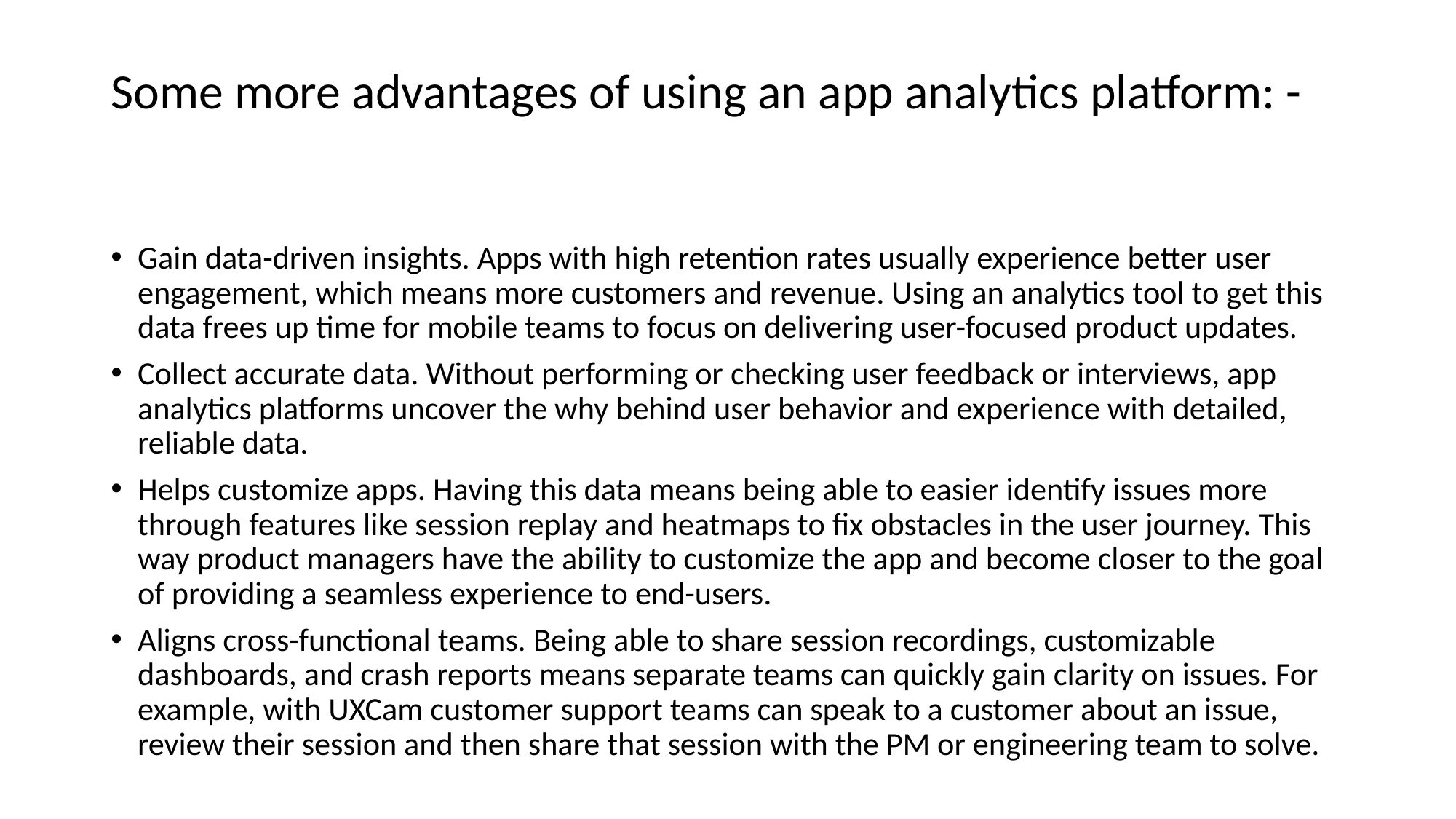

# Some more advantages of using an app analytics platform: -

Gain data-driven insights. Apps with high retention rates usually experience better user engagement, which means more customers and revenue. Using an analytics tool to get this data frees up time for mobile teams to focus on delivering user-focused product updates.
Collect accurate data. Without performing or checking user feedback or interviews, app analytics platforms uncover the why behind user behavior and experience with detailed, reliable data.
Helps customize apps. Having this data means being able to easier identify issues more through features like session replay and heatmaps to fix obstacles in the user journey. This way product managers have the ability to customize the app and become closer to the goal of providing a seamless experience to end-users.
Aligns cross-functional teams. Being able to share session recordings, customizable dashboards, and crash reports means separate teams can quickly gain clarity on issues. For example, with UXCam customer support teams can speak to a customer about an issue, review their session and then share that session with the PM or engineering team to solve.